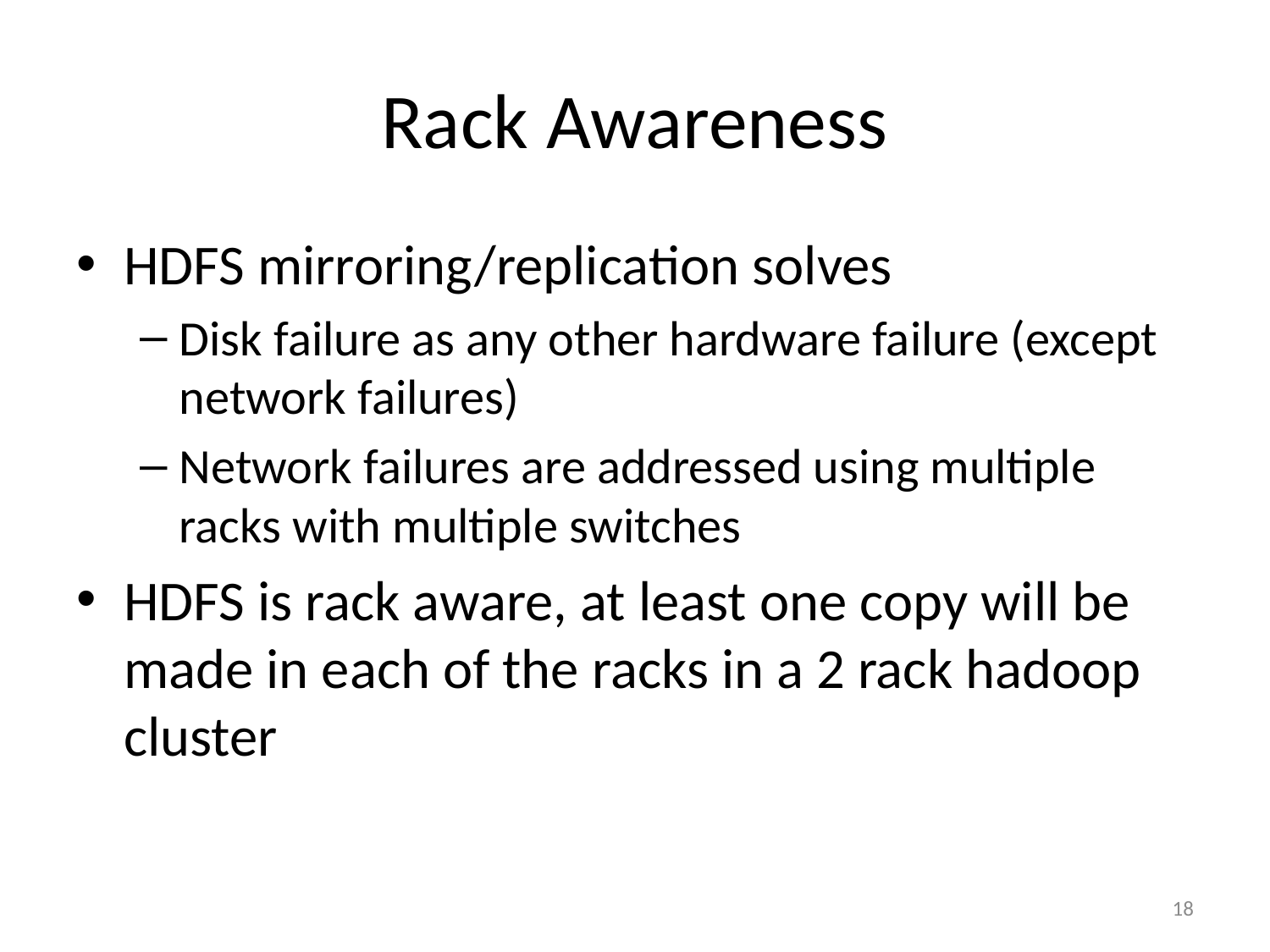

# Rack Awareness
HDFS mirroring/replication solves
Disk failure as any other hardware failure (except network failures)
Network failures are addressed using multiple racks with multiple switches
HDFS is rack aware, at least one copy will be made in each of the racks in a 2 rack hadoop cluster
18